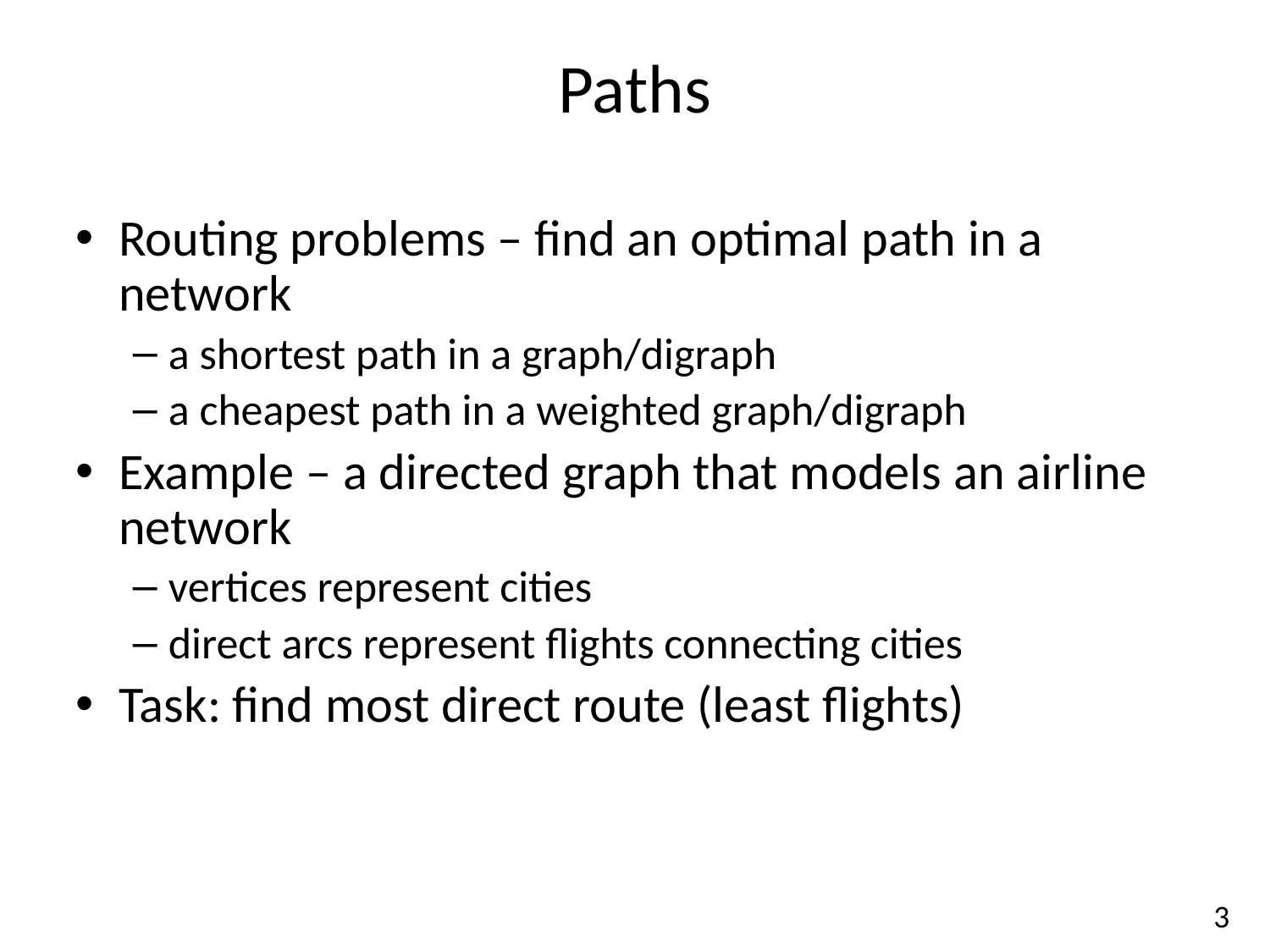

# Paths
Routing problems – find an optimal path in a network
a shortest path in a graph/digraph
a cheapest path in a weighted graph/digraph
Example – a directed graph that models an airline network
vertices represent cities
direct arcs represent flights connecting cities
Task: find most direct route (least flights)
3